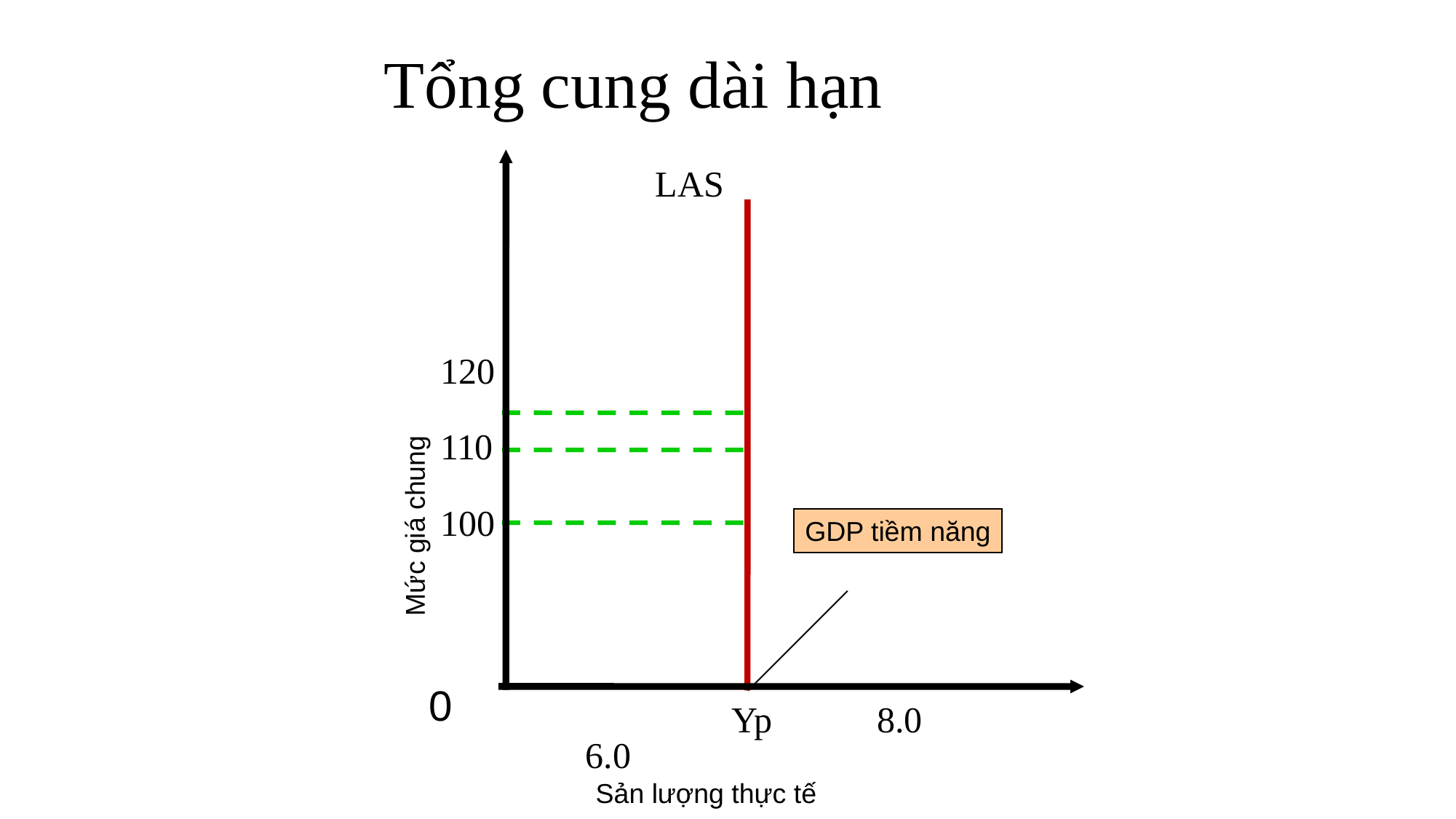

# Tổng cung dài hạn

120

110

100
Mức giá chung
GDP tiềm năng

Yp
8.0
6.0
Sản lượng thực tế
LAS
0